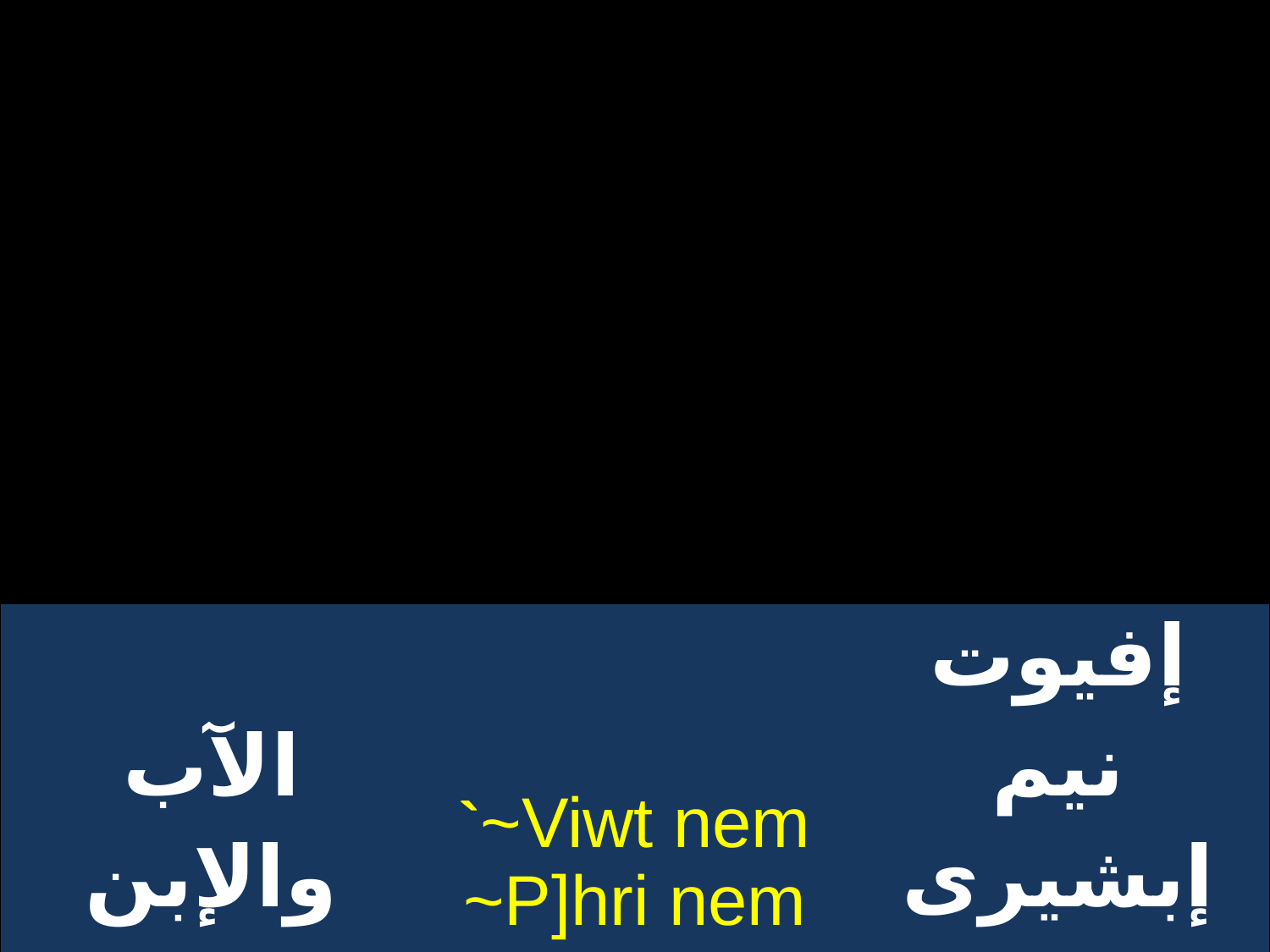

| الآب والإبن والروح القدس | `~Viwt nem ~P]hri nem Pi`pneuma `eqouab | إفيوت نيم إبشيرى نيم بى إبنيفما إثؤواب |
| --- | --- | --- |